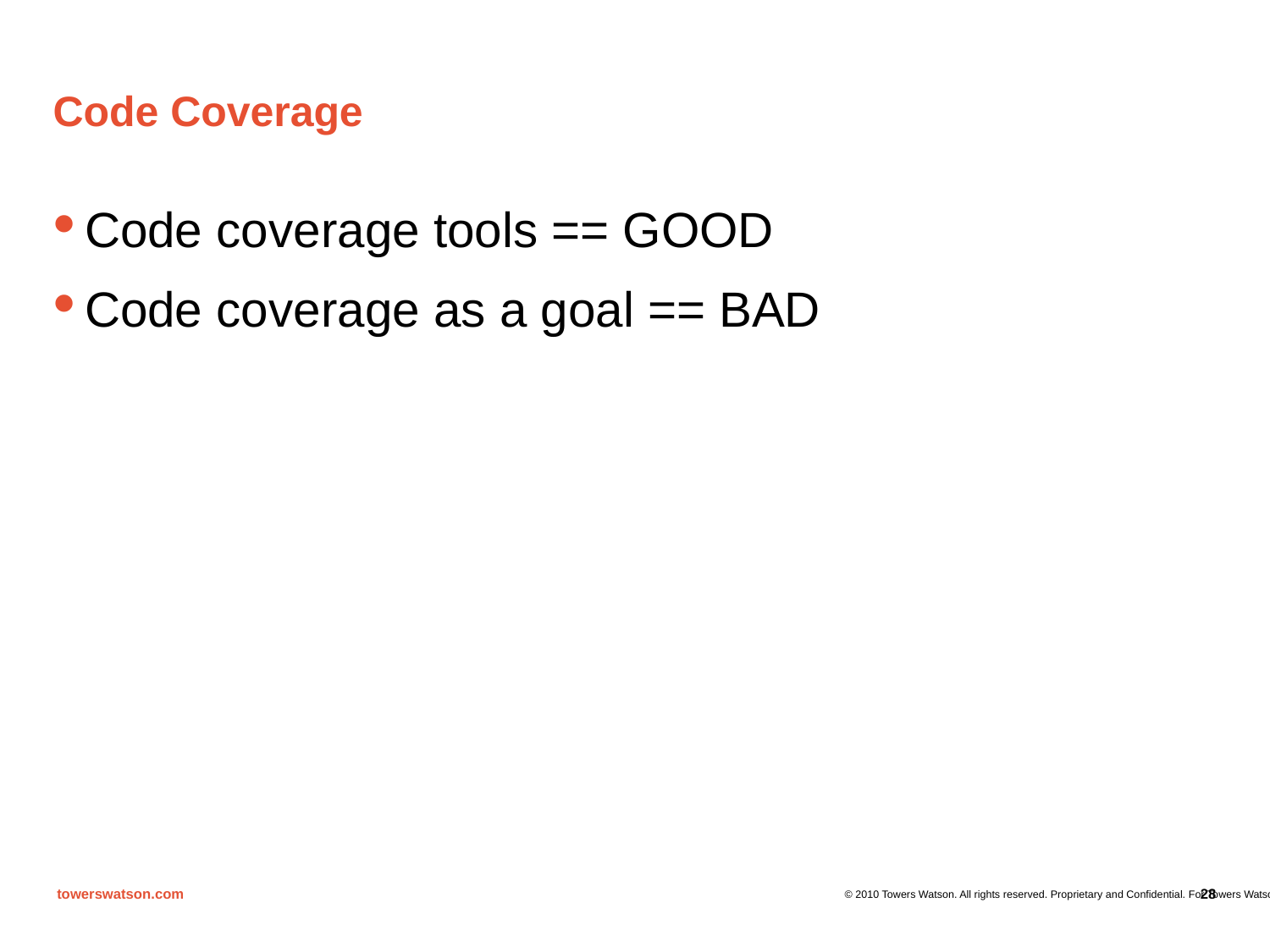

# Code Coverage
Code coverage tools == GOOD
Code coverage as a goal == BAD
28